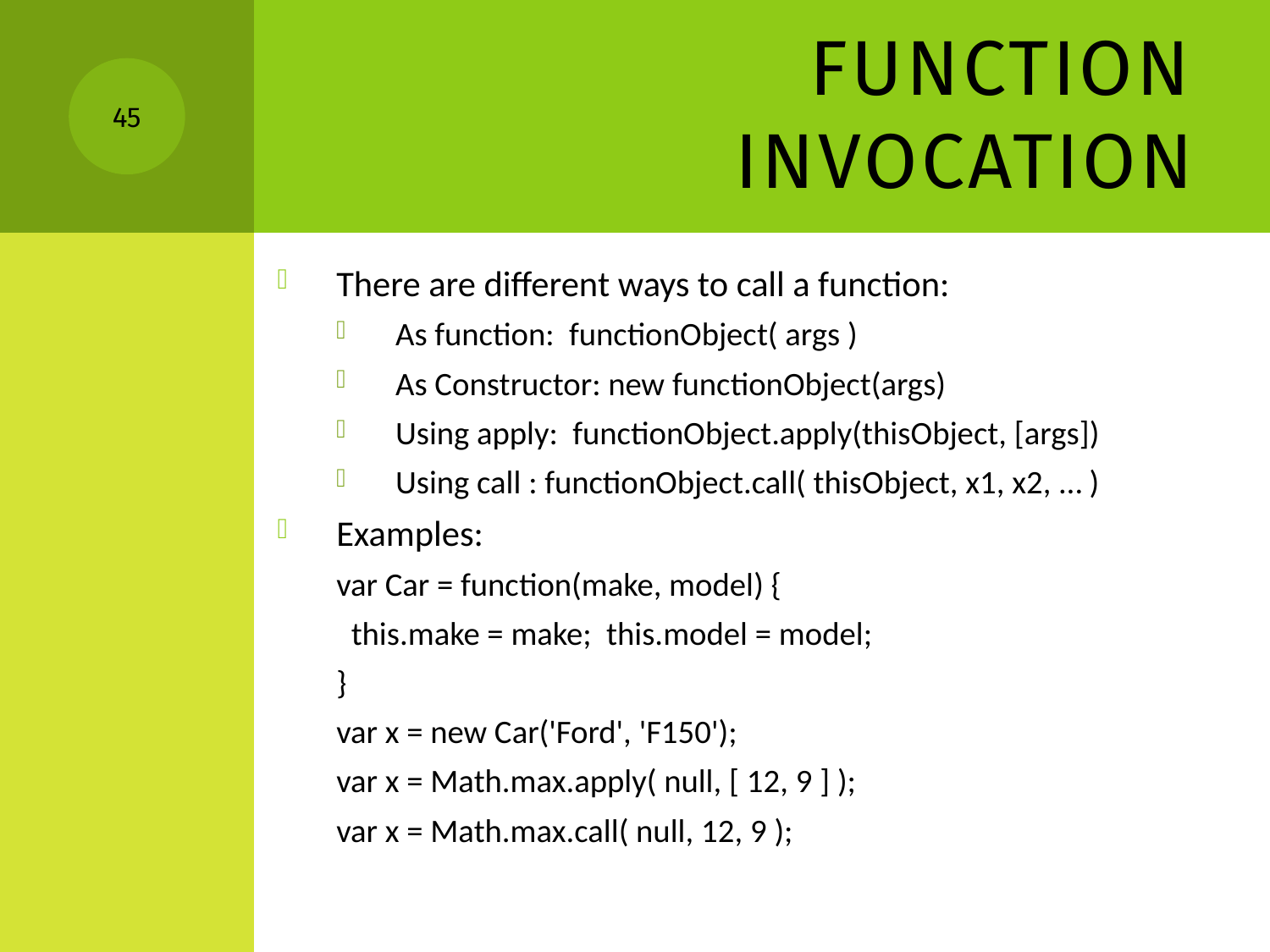

# Function Invocation
45
There are different ways to call a function:
As function:  functionObject( args )
As Constructor: new functionObject(args)
Using apply:  functionObject.apply(thisObject, [args])
Using call : functionObject.call( thisObject, x1, x2, … )
Examples:
var Car = function(make, model) {
  this.make = make;  this.model = model;
}
var x = new Car('Ford', 'F150');
var x = Math.max.apply( null, [ 12, 9 ] );
var x = Math.max.call( null, 12, 9 );